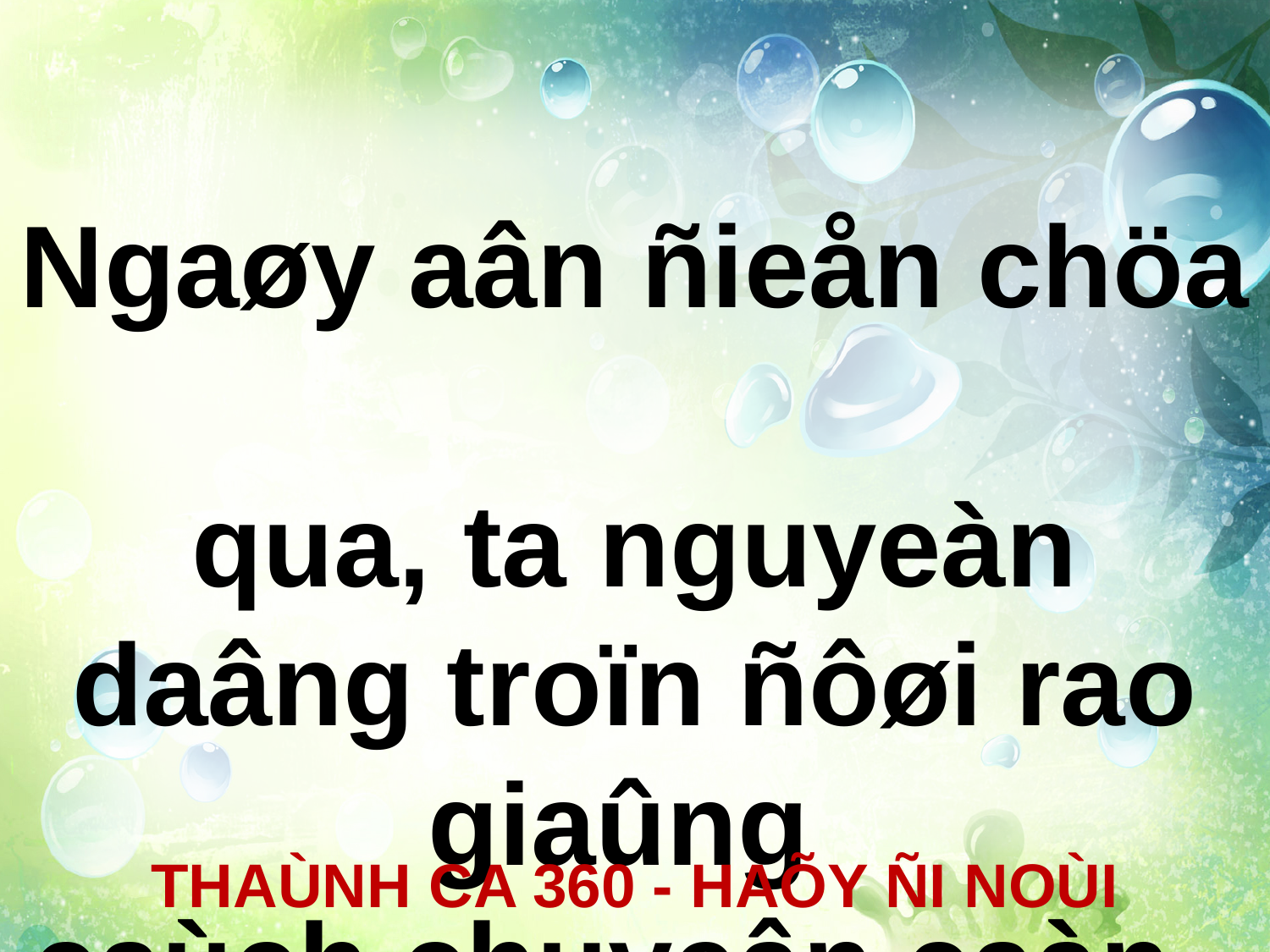

Ngaøy aân ñieån chöa
qua, ta nguyeàn daâng troïn ñôøi rao giaûng
caùch chuyeân caàn.
THAÙNH CA 360 - HAÕY ÑI NOÙI